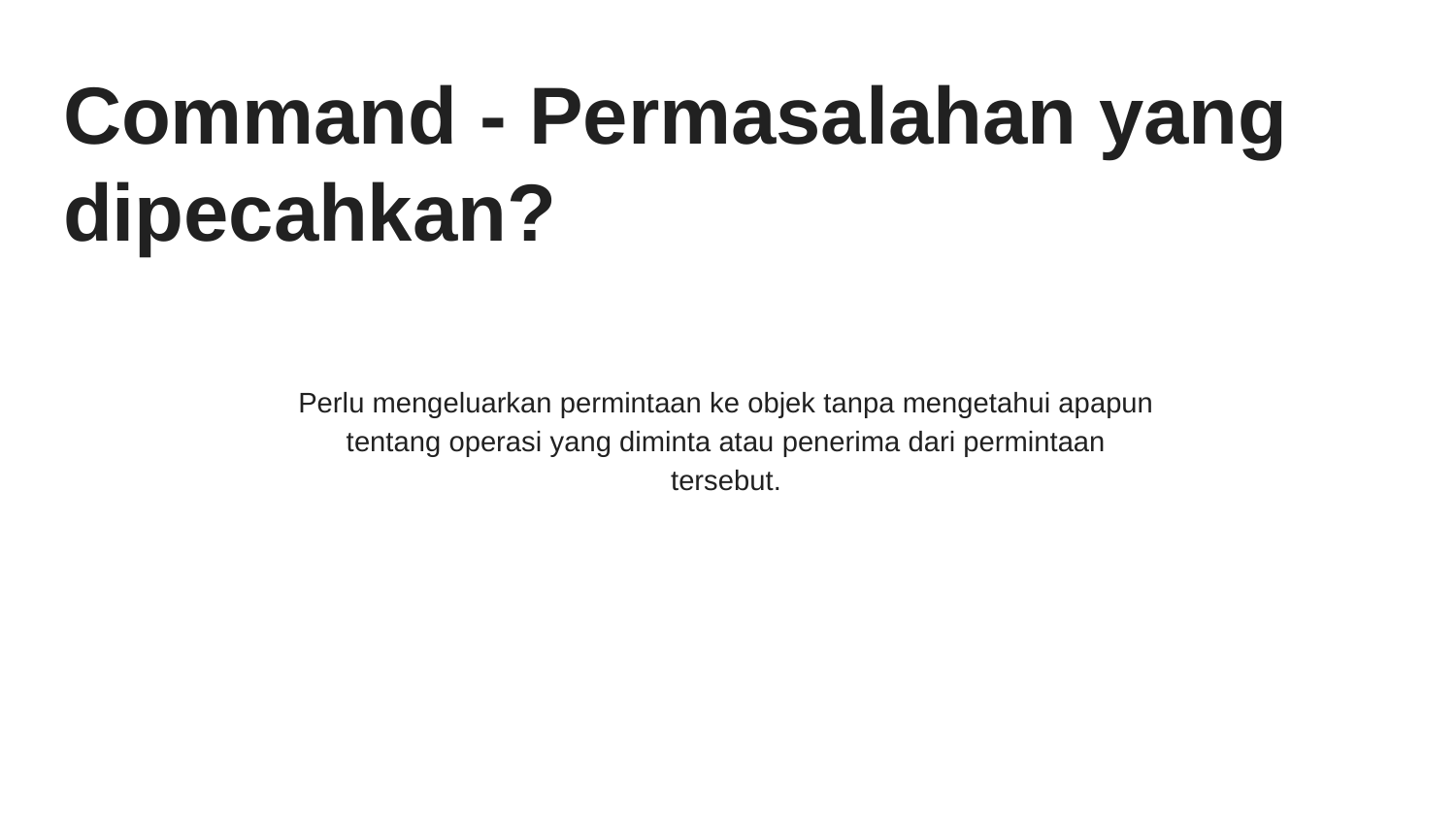

# Command - Permasalahan yang dipecahkan?
Perlu mengeluarkan permintaan ke objek tanpa mengetahui apapun tentang operasi yang diminta atau penerima dari permintaan tersebut.